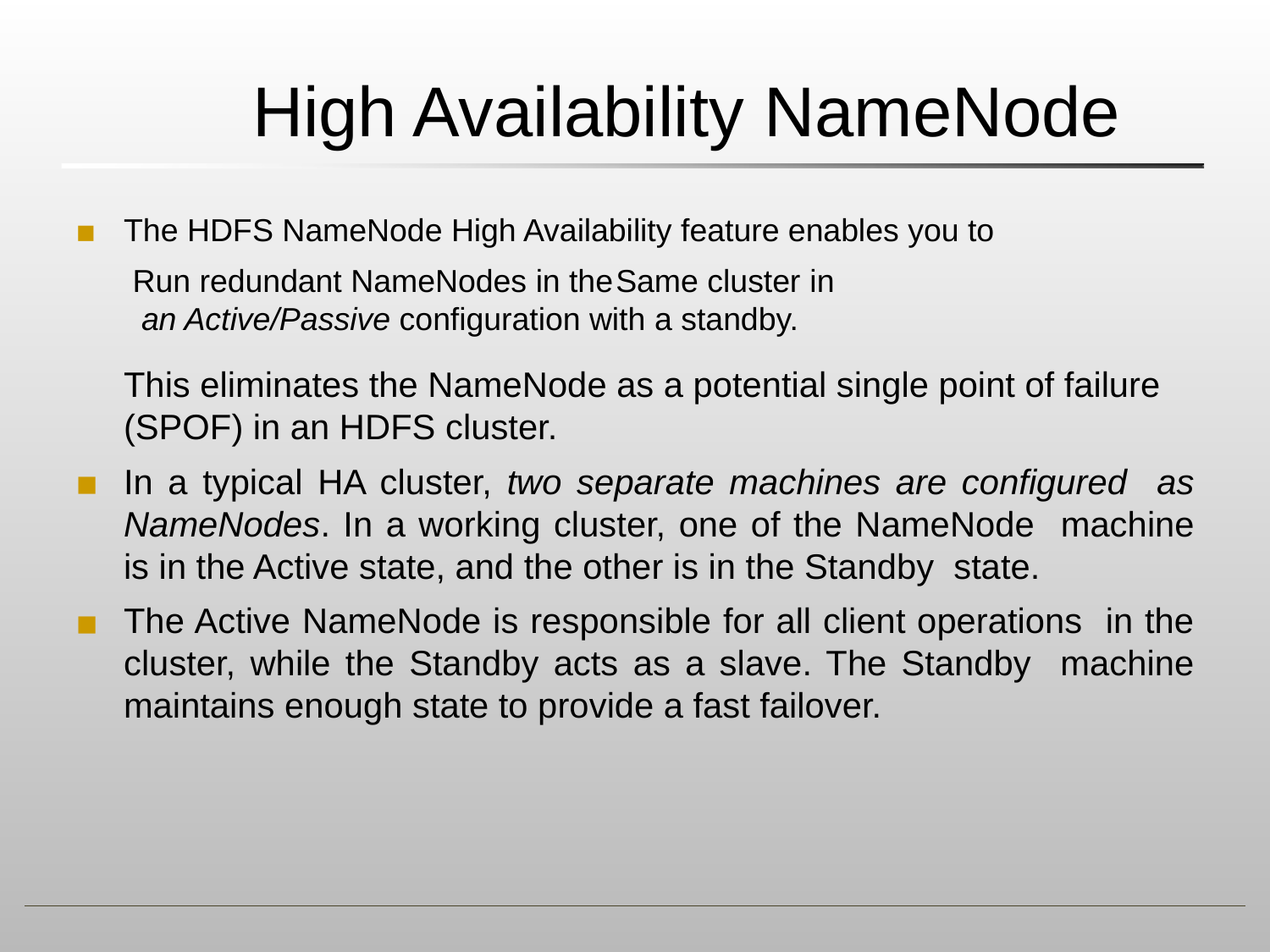

# High Availability NameNode

The HDFS NameNode High Availability feature enables you to
Run redundant NameNodes in the
 an Active/Passive configuration with a standby.
Same cluster in
This eliminates the NameNode as a potential single point of failure
(SPOF) in an HDFS cluster.
In a typical HA cluster, two separate machines are configured  as NameNodes. In a working cluster, one of the NameNode  machine is in the Active state, and the other is in the Standby  state.
The Active NameNode is responsible for all client operations  in the cluster, while the Standby acts as a slave. The Standby  machine maintains enough state to provide a fast failover.